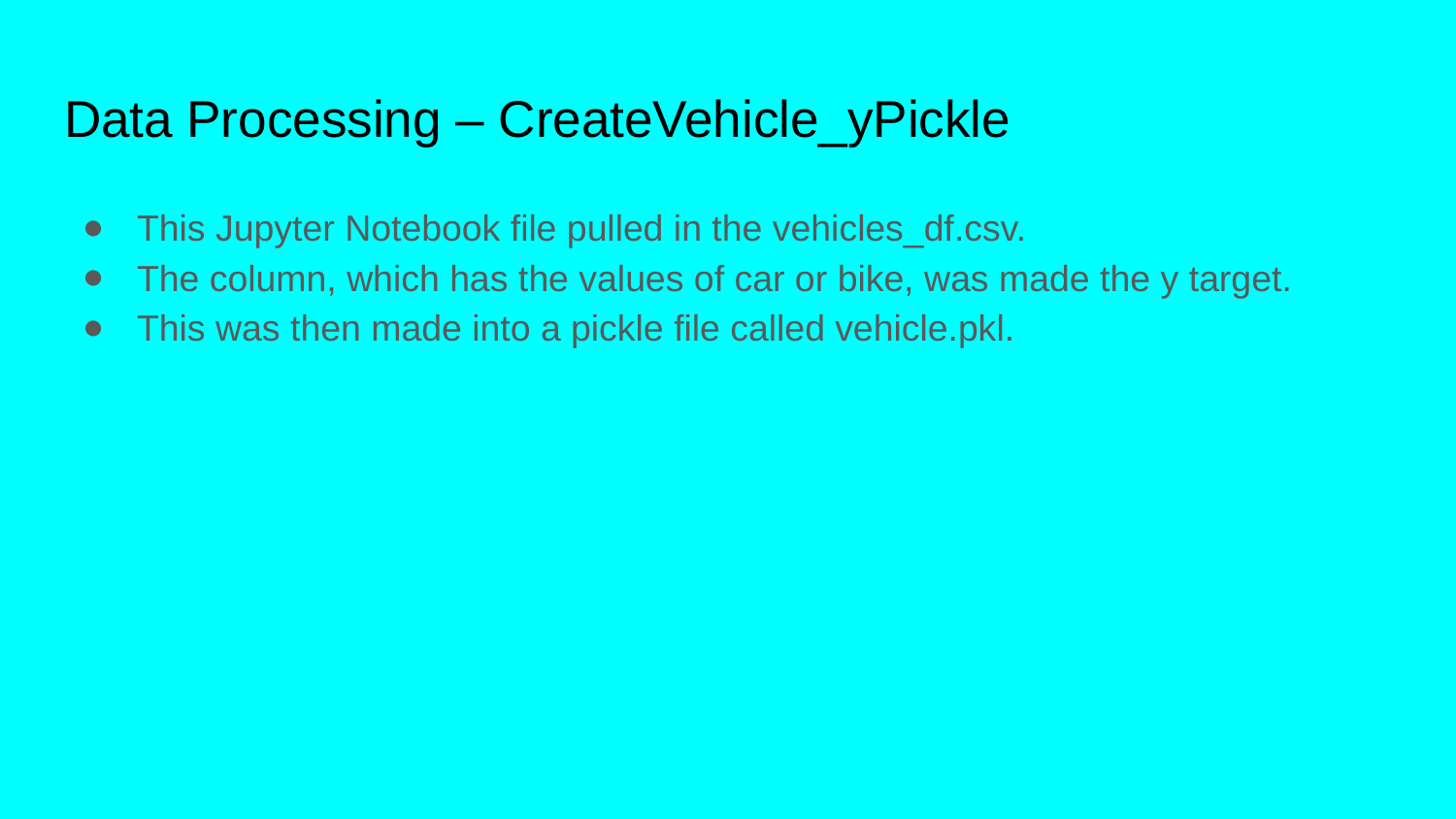

# Data Processing – CreateVehicle_yPickle
This Jupyter Notebook file pulled in the vehicles_df.csv.
The column, which has the values of car or bike, was made the y target.
This was then made into a pickle file called vehicle.pkl.